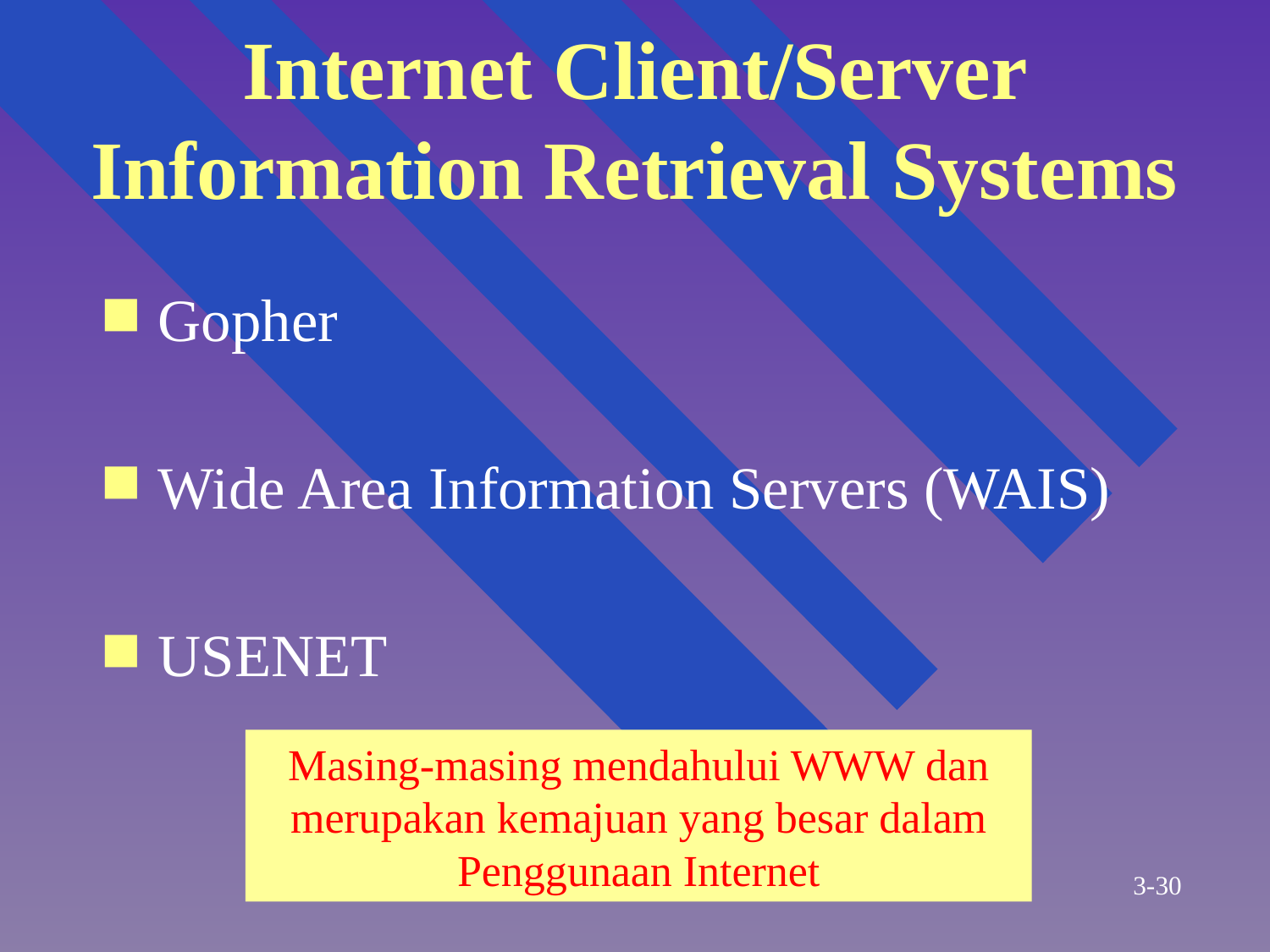

# Internet Client/Server Information Retrieval Systems
Gopher

Wide Area Information Servers (WAIS)

USENET
Masing-masing mendahului WWW dan
merupakan kemajuan yang besar dalam Penggunaan Internet

3-30